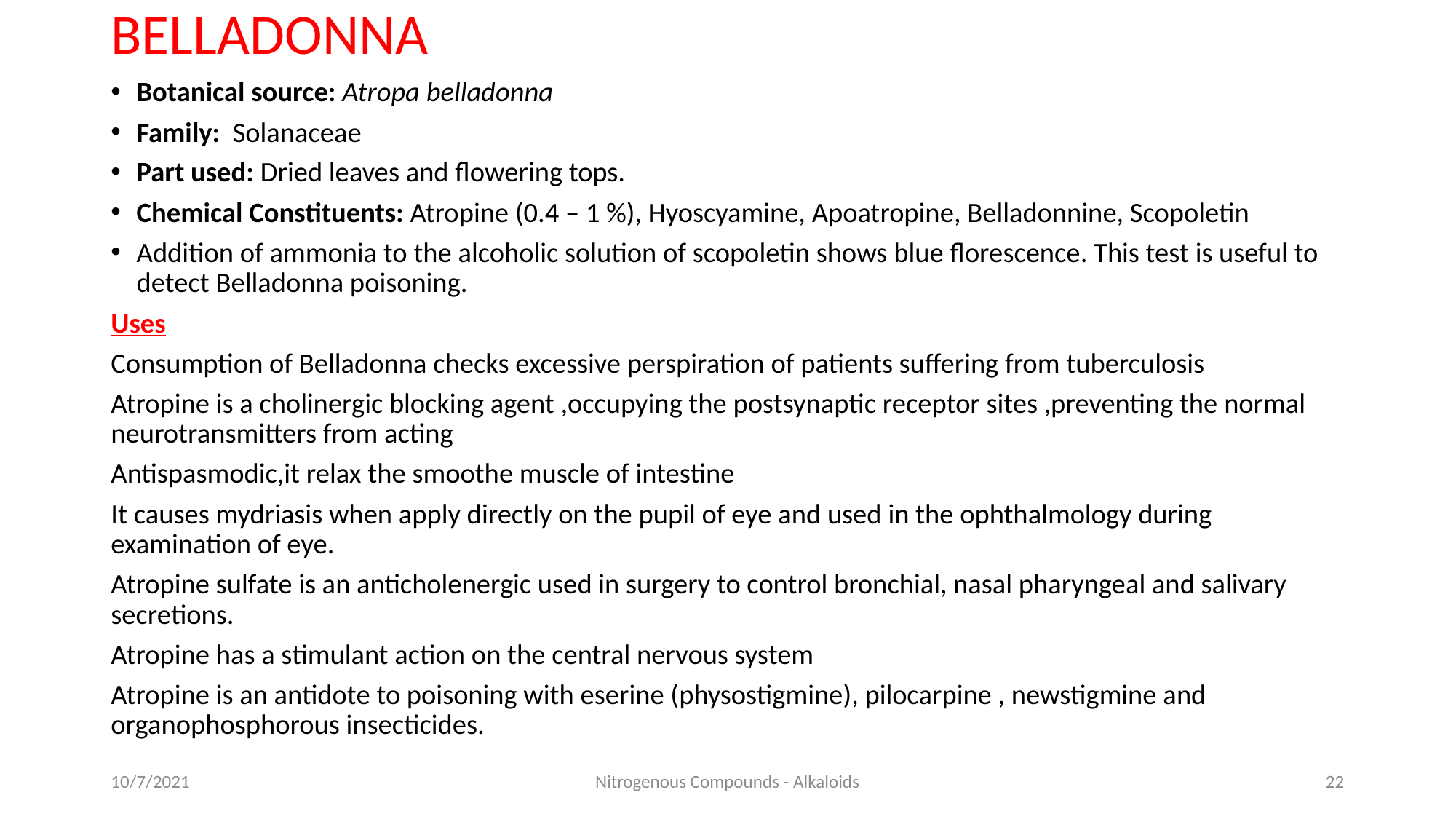

# BELLADONNA
Botanical source: Atropa belladonna
Family:  Solanaceae
Part used: Dried leaves and flowering tops.
Chemical Constituents: Atropine (0.4 – 1 %), Hyoscyamine, Apoatropine, Belladonnine, Scopoletin
Addition of ammonia to the alcoholic solution of scopoletin shows blue florescence. This test is useful to detect Belladonna poisoning.
Uses
Consumption of Belladonna checks excessive perspiration of patients suffering from tuberculosis
Atropine is a cholinergic blocking agent ,occupying the postsynaptic receptor sites ,preventing the normal neurotransmitters from acting
Antispasmodic,it relax the smoothe muscle of intestine
It causes mydriasis when apply directly on the pupil of eye and used in the ophthalmology during examination of eye.
Atropine sulfate is an anticholenergic used in surgery to control bronchial, nasal pharyngeal and salivary secretions.
Atropine has a stimulant action on the central nervous system
Atropine is an antidote to poisoning with eserine (physostigmine), pilocarpine , newstigmine and organophosphorous insecticides.
10/7/2021
Nitrogenous Compounds - Alkaloids
22